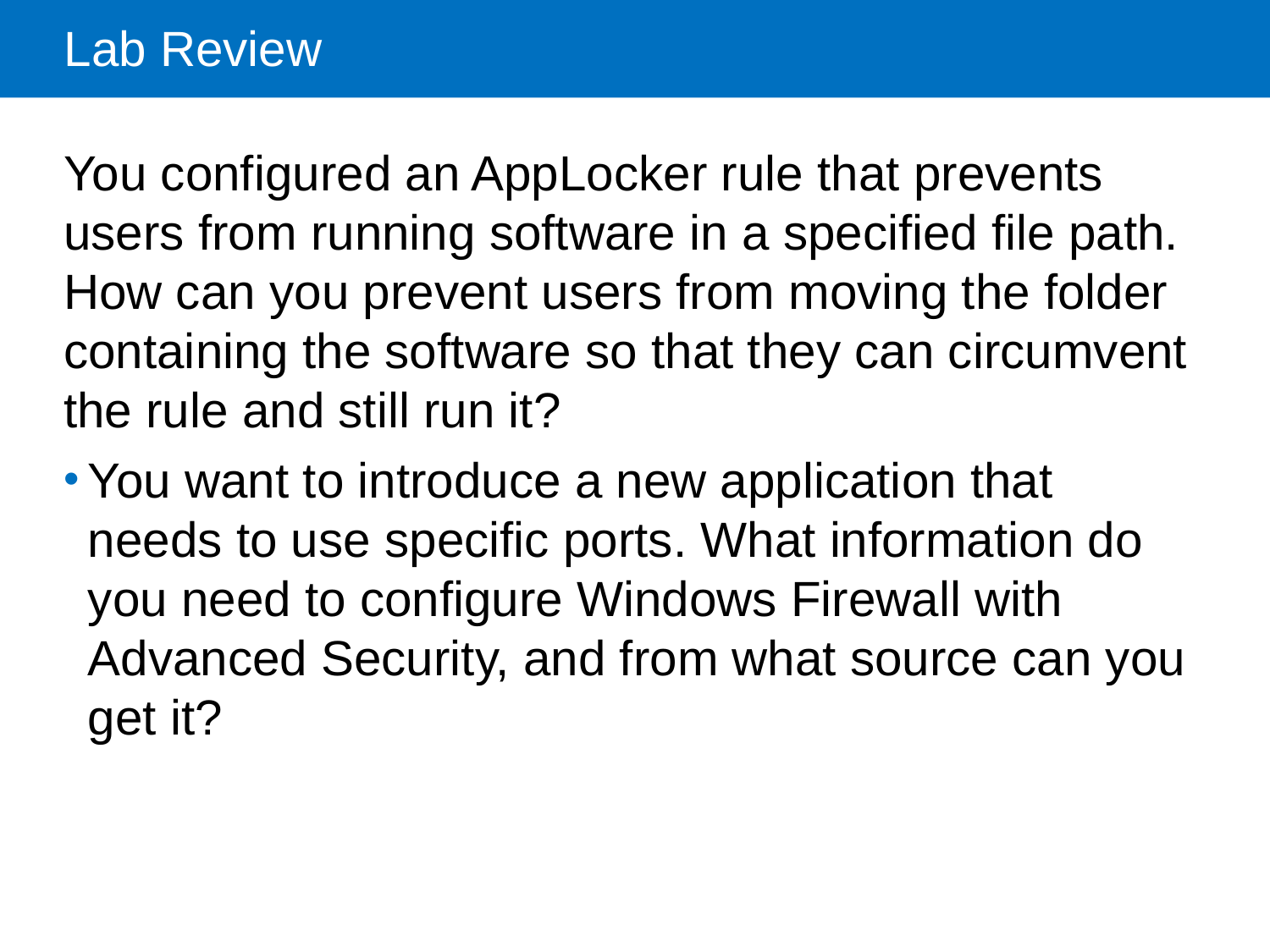

# Lab Review
You configured an AppLocker rule that prevents users from running software in a specified file path. How can you prevent users from moving the folder containing the software so that they can circumvent the rule and still run it?
You want to introduce a new application that needs to use specific ports. What information do you need to configure Windows Firewall with Advanced Security, and from what source can you get it?